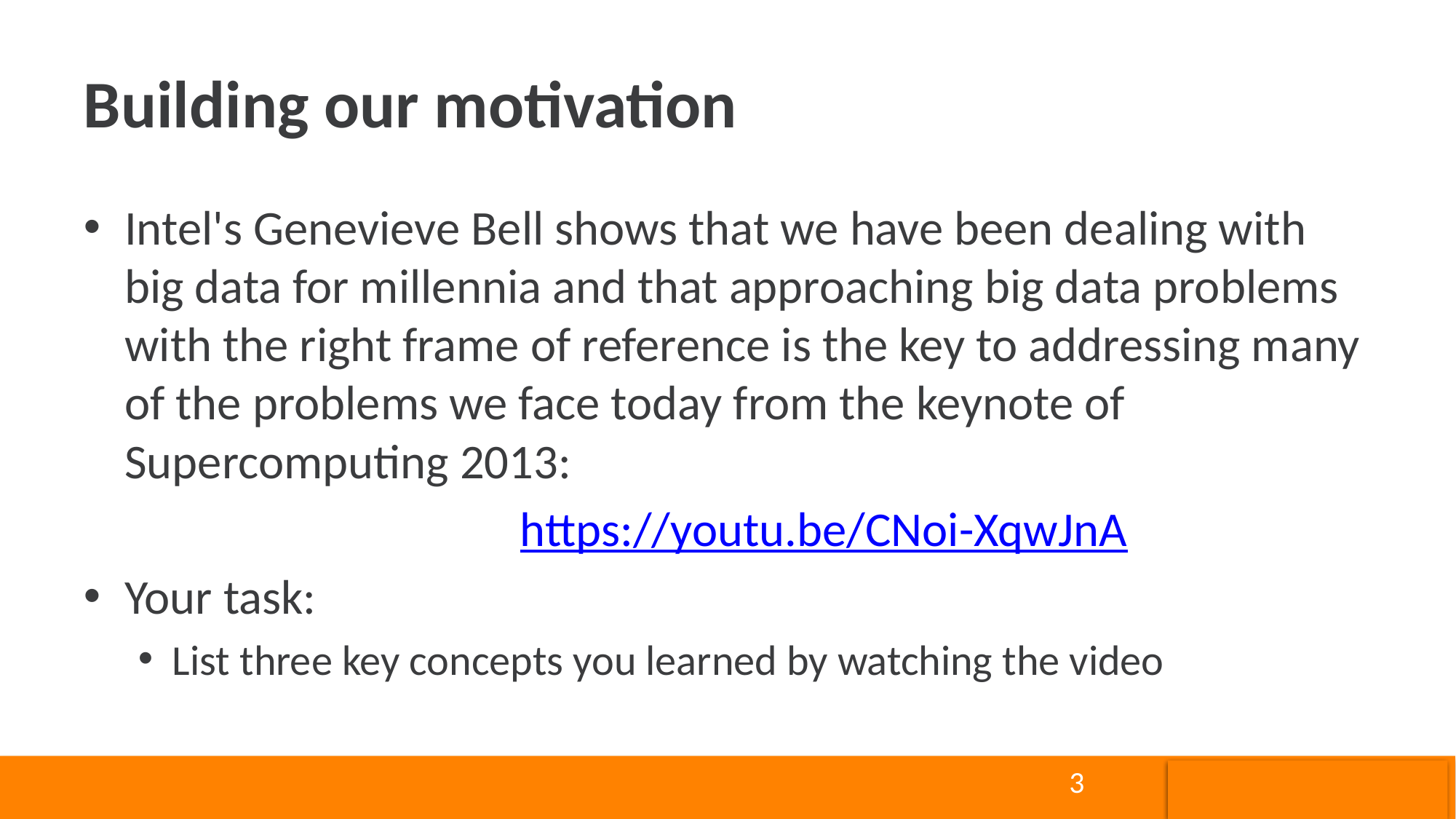

# Building our motivation
Intel's Genevieve Bell shows that we have been dealing with big data for millennia and that approaching big data problems with the right frame of reference is the key to addressing many of the problems we face today from the keynote of Supercomputing 2013:
				https://youtu.be/CNoi-XqwJnA
Your task:
List three key concepts you learned by watching the video
3